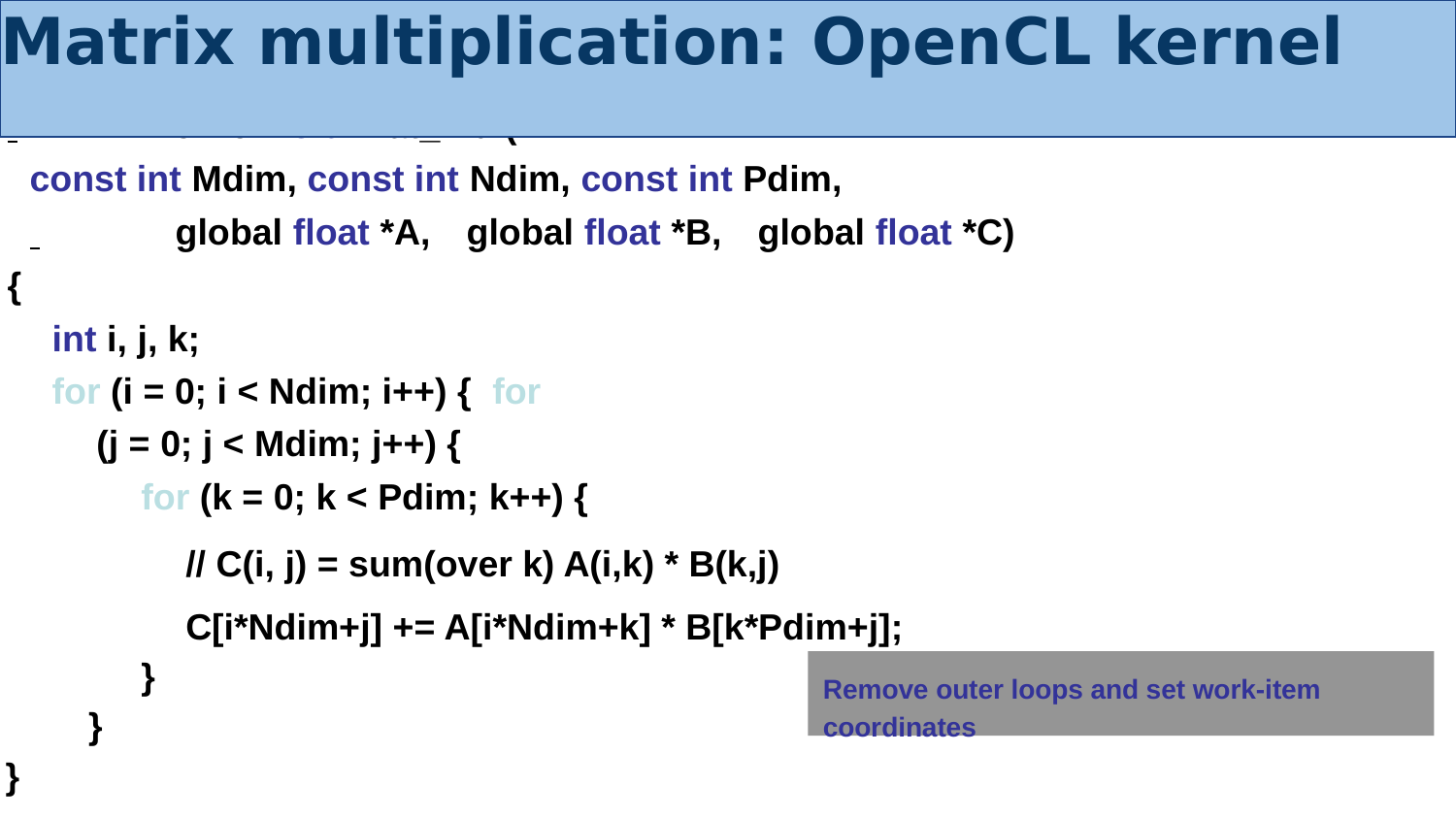

# Matrix multiplication: OpenCL kernel
 	kernel void mat_mul(
const int Mdim, const int Ndim, const int Pdim,
 	global float *A,	global float *B,	global float *C)
{
int i, j, k;
for (i = 0; i < Ndim; i++) {  for (j = 0; j < Mdim; j++) {
for (k = 0; k < Pdim; k++) {
// C(i, j) = sum(over k) A(i,k) * B(k,j)  C[i*Ndim+j] += A[i*Ndim+k] * B[k*Pdim+j];
}
 }
}

Remove outer loops and set work-item coordinates